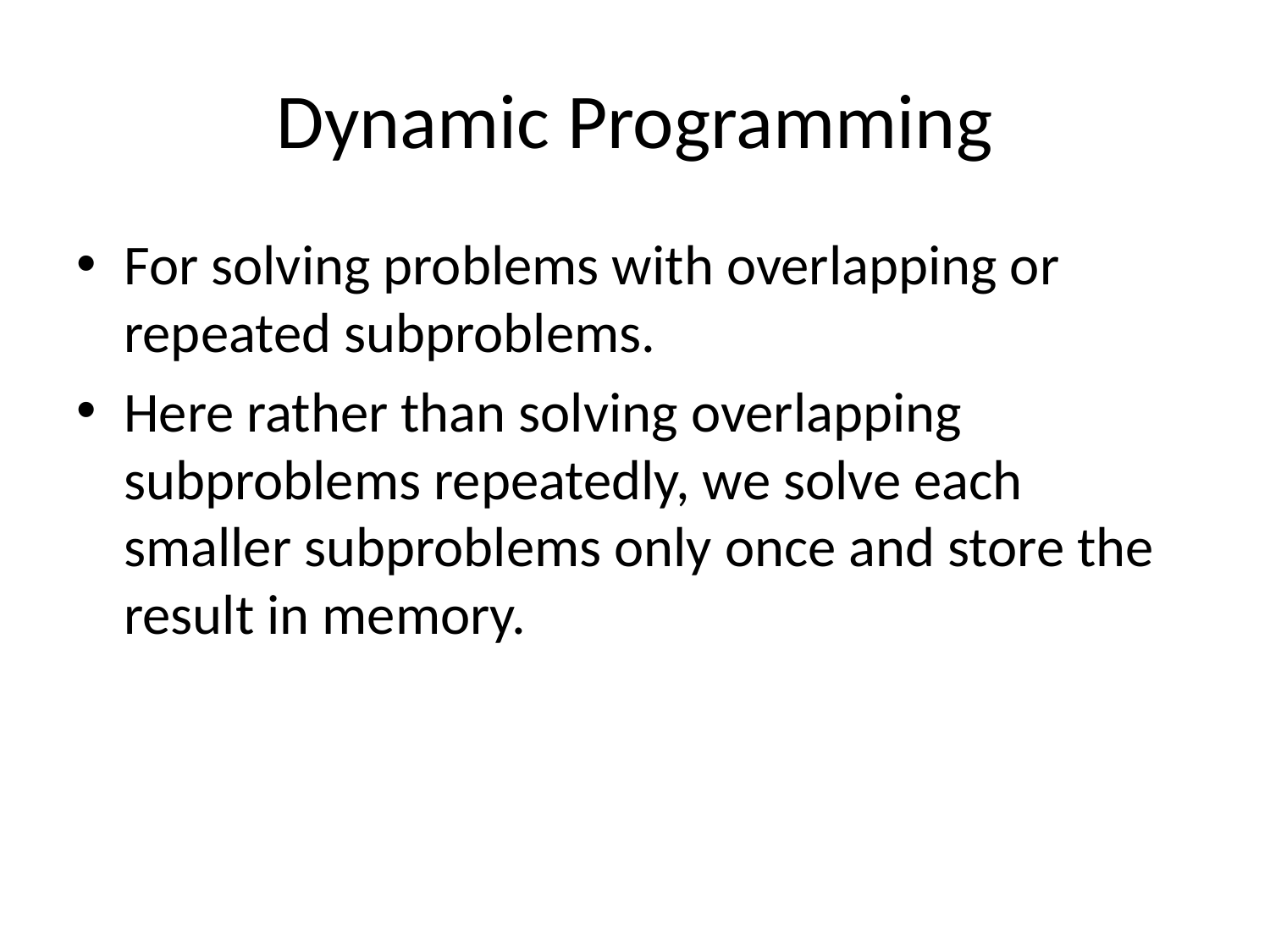

# Dynamic Programming
For solving problems with overlapping or repeated subproblems.
Here rather than solving overlapping subproblems repeatedly, we solve each smaller subproblems only once and store the result in memory.